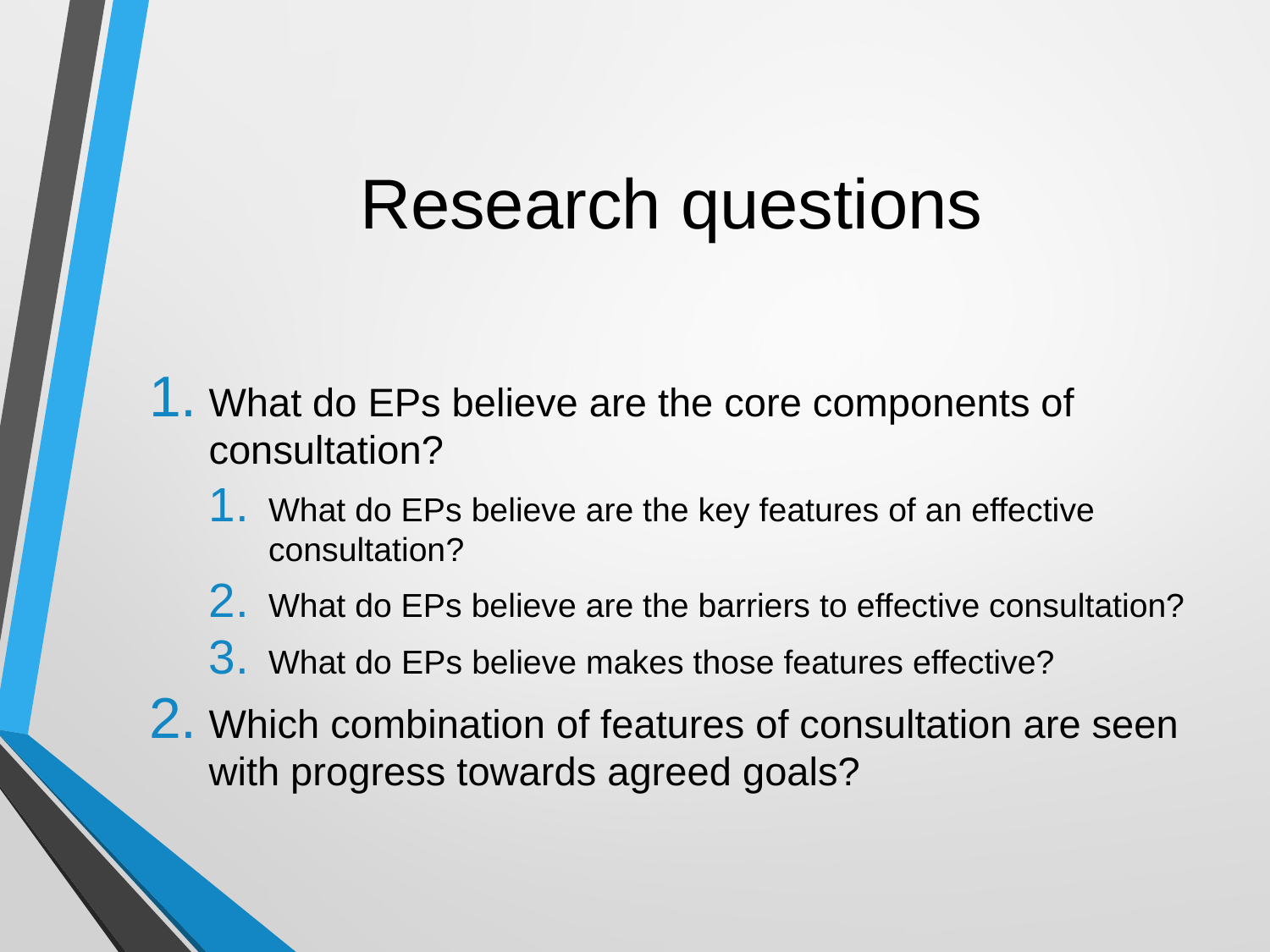

# Research questions
What do EPs believe are the core components of consultation?
What do EPs believe are the key features of an effective consultation?
What do EPs believe are the barriers to effective consultation?
What do EPs believe makes those features effective?
Which combination of features of consultation are seen with progress towards agreed goals?